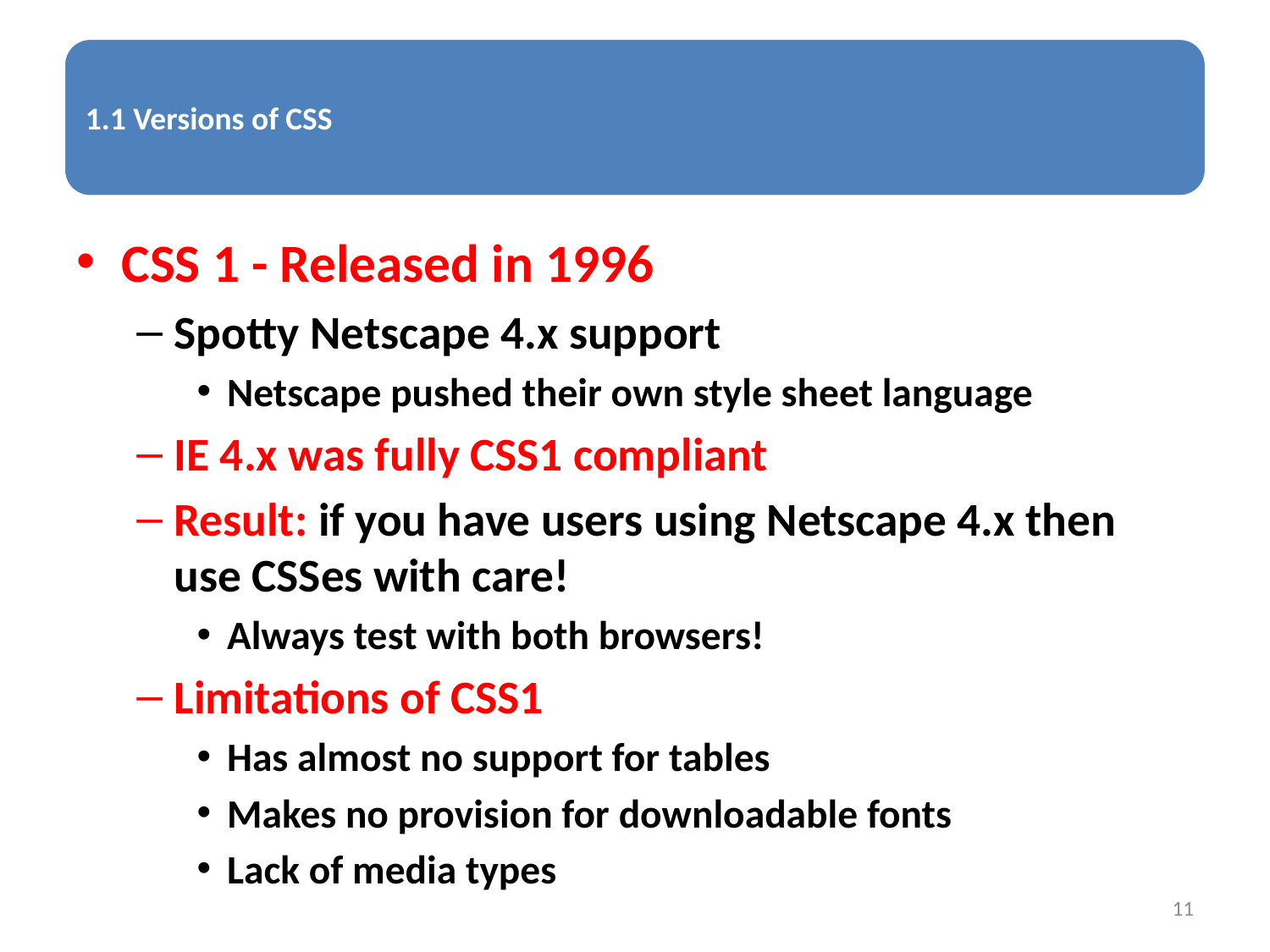

1.1 Versions of CSS
CSS 1 - Released in 1996
Spotty Netscape 4.x support
Netscape pushed their own style sheet language
IE 4.x was fully CSS1 compliant
Result: if you have users using Netscape 4.x then use CSSes with care!
Always test with both browsers!
Limitations of CSS1
Has almost no support for tables
Makes no provision for downloadable fonts
Lack of media types

11